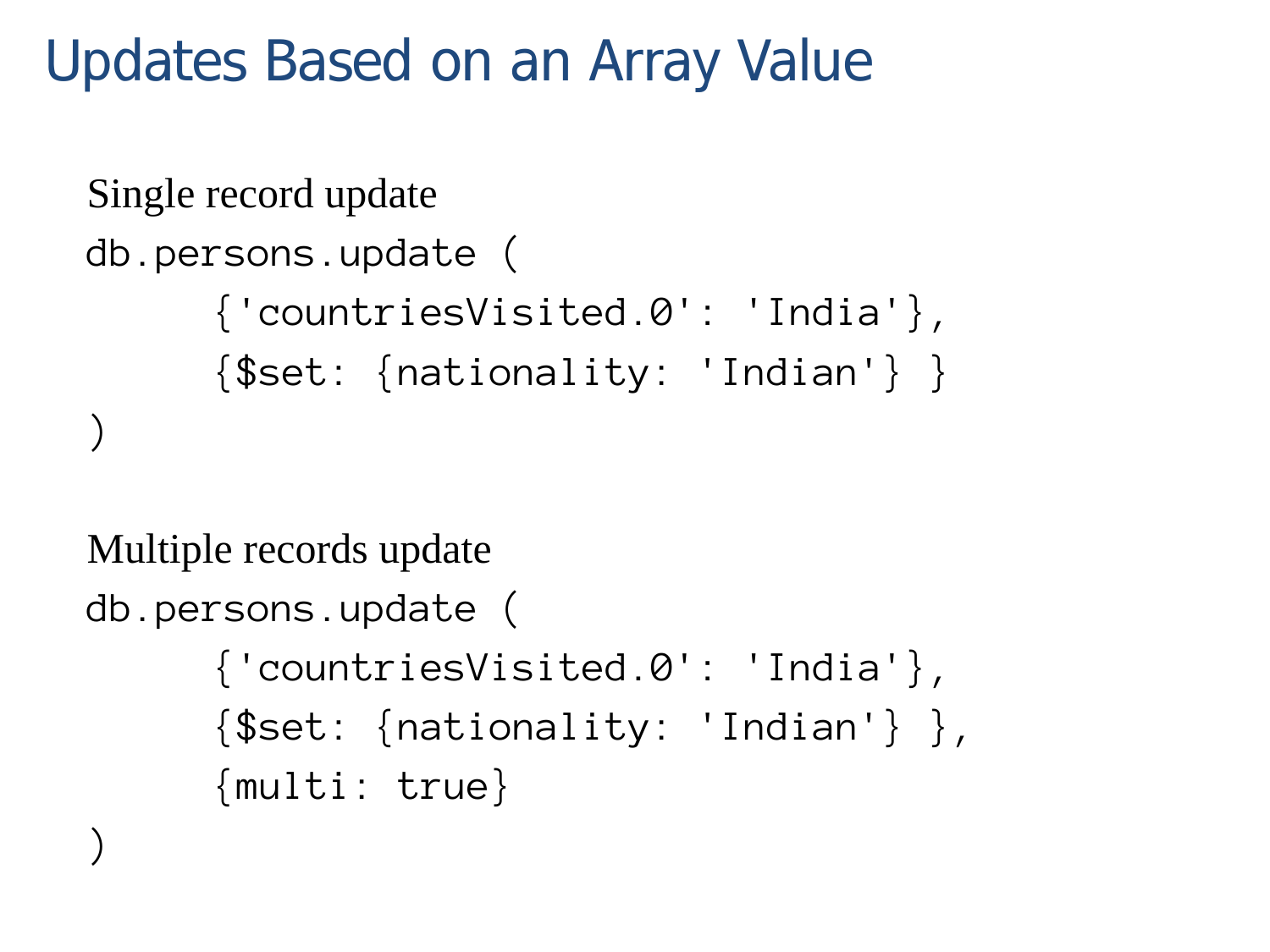

# Updates Based on an Array Value
Single record update
db.persons.update (
	{'countriesVisited.0': 'India'},
	{$set: {nationality: 'Indian'} }
)

Multiple records update
db.persons.update (
	{'countriesVisited.0': 'India'},
	{$set: {nationality: 'Indian'} },
	{multi: true}
)